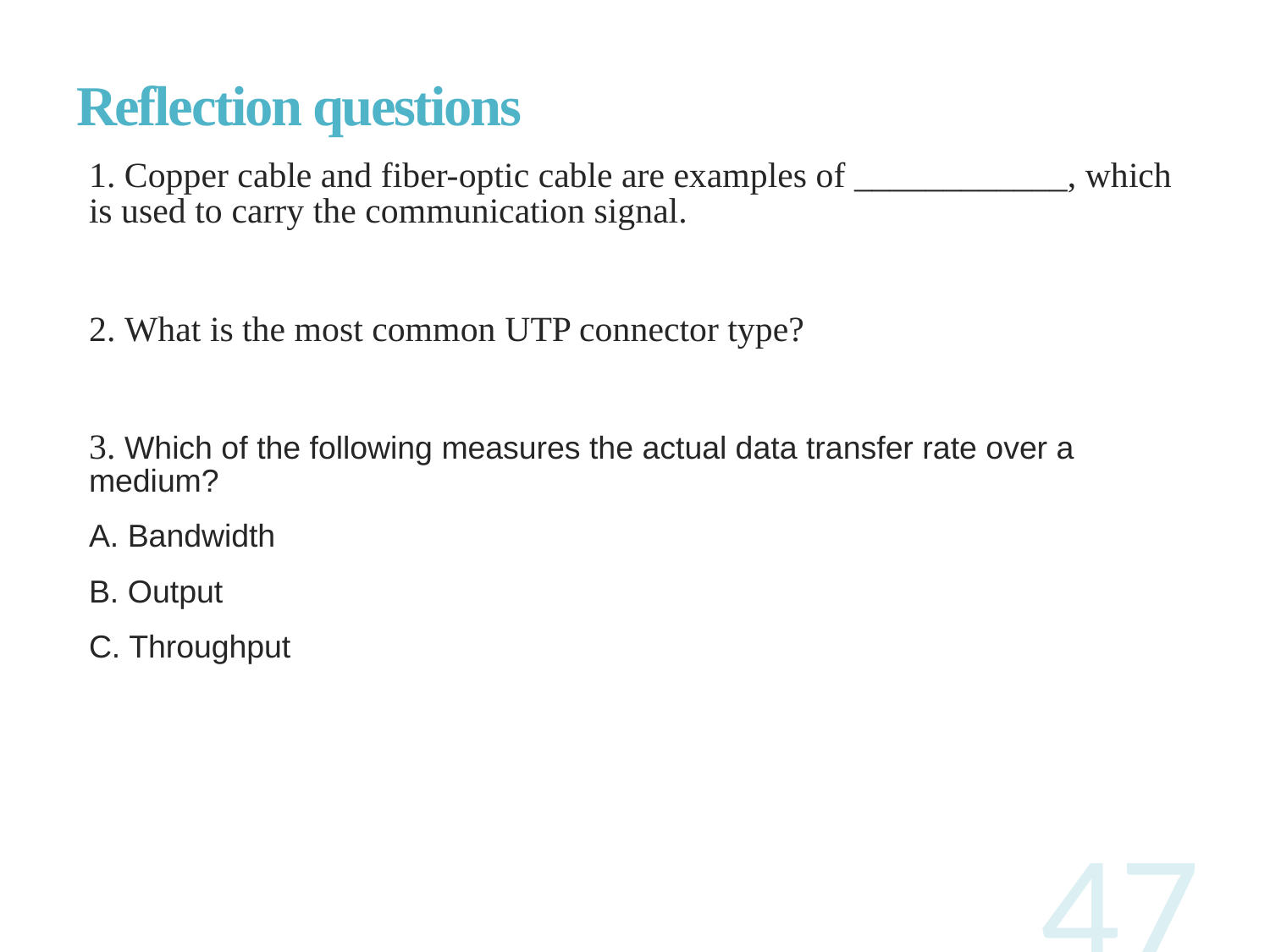

# Reflection questions
1. Copper cable and fiber-optic cable are examples of ____________, which is used to carry the communication signal.

2. What is the most common UTP connector type?

3. Which of the following measures the actual data transfer rate over a medium?
A. Bandwidth
B. Output
C. Throughput

47